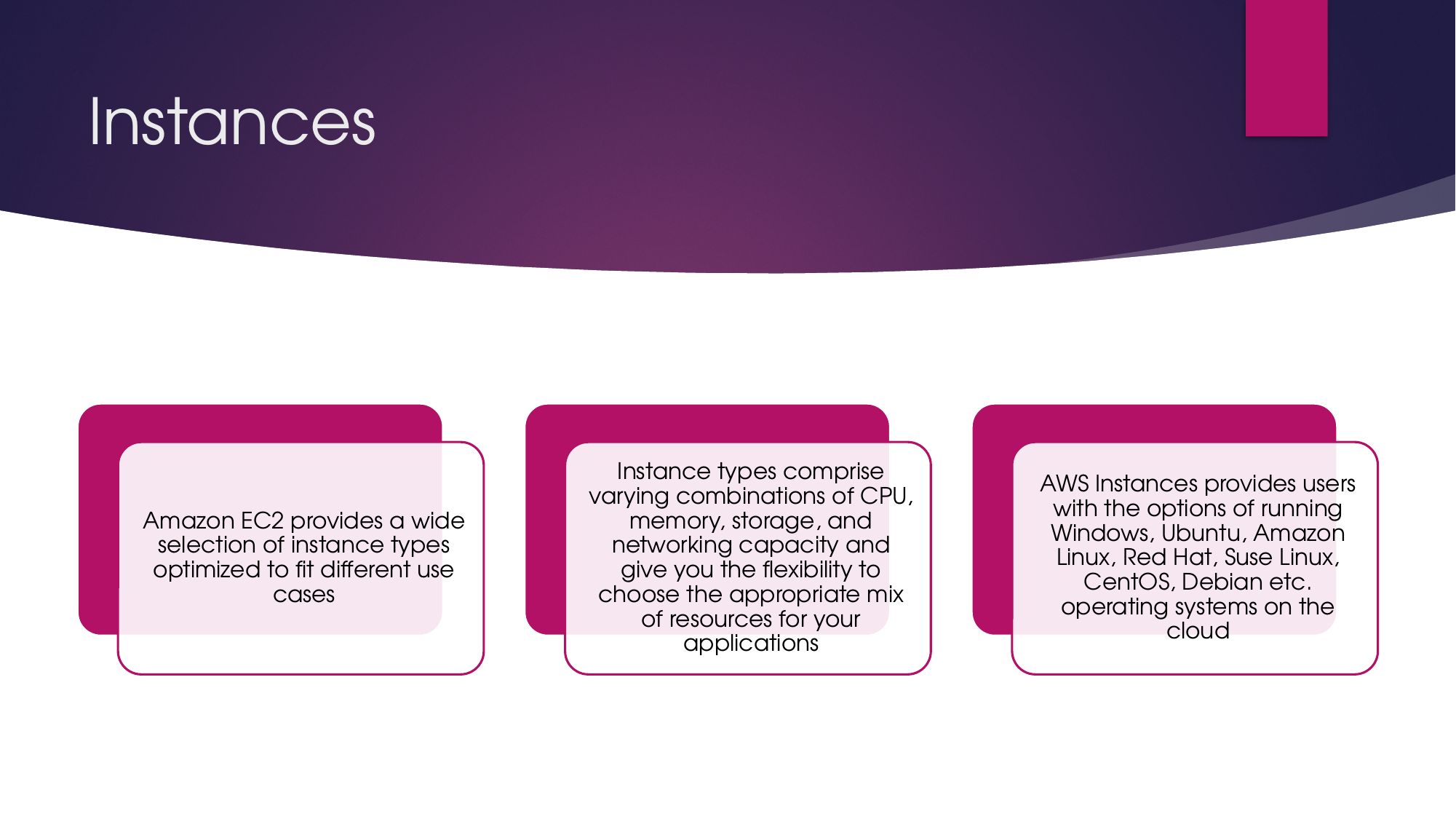

# Instances

Amazon EC2 provides a wide selection of instance types optimized to fit different use cases
Instance types comprise varying combinations of CPU, memory, storage, and networking capacity and give you the flexibility to choose the appropriate mix of resources for your applications
AWS Instances provides users with the options of running Windows, Ubuntu, Amazon Linux, Red Hat, Suse Linux, CentOS, Debian etc. operating systems on the cloud